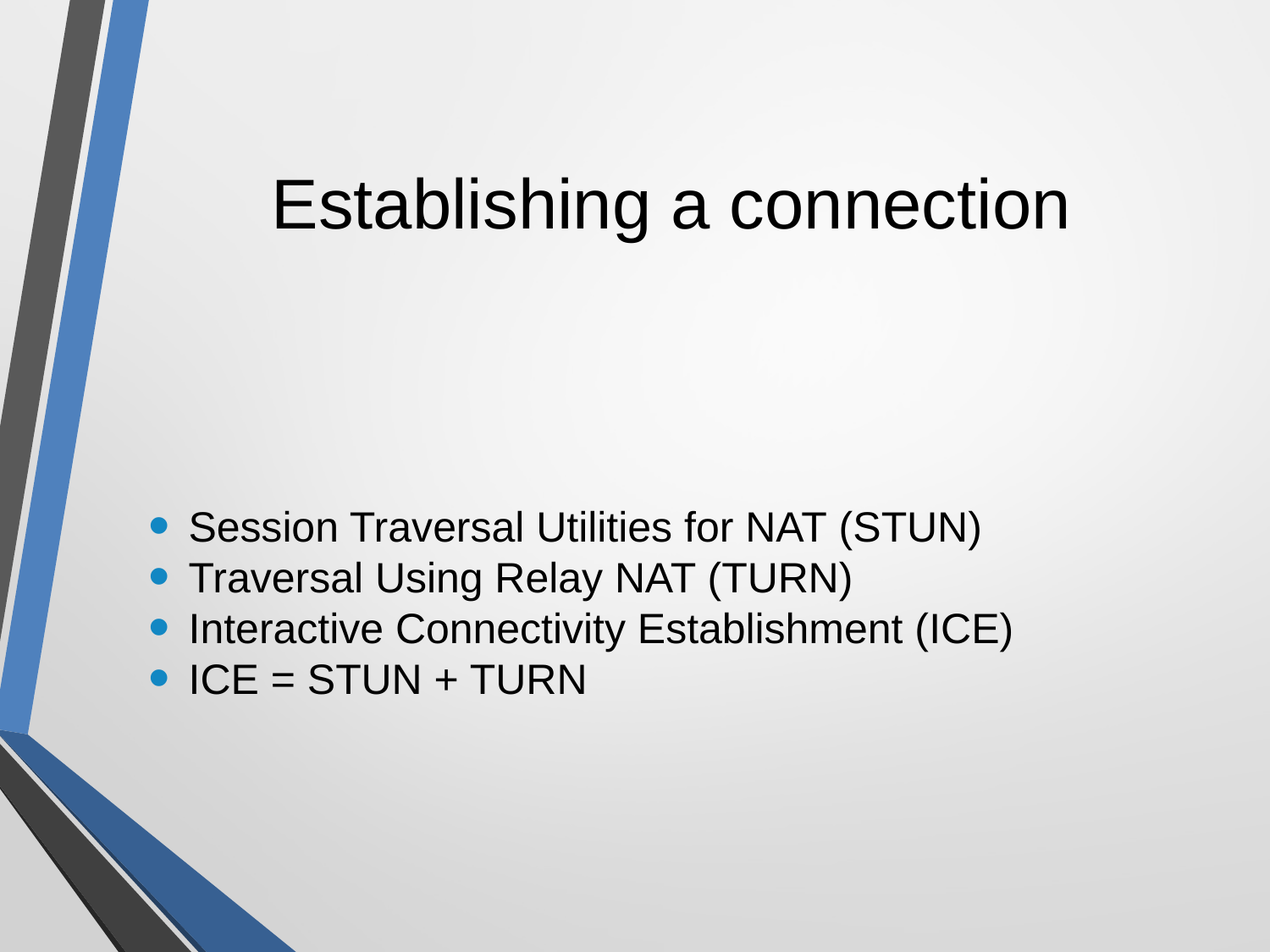

Establishing a connection
Session Traversal Utilities for NAT (STUN)
Traversal Using Relay NAT (TURN)
Interactive Connectivity Establishment (ICE)
ICE = STUN + TURN